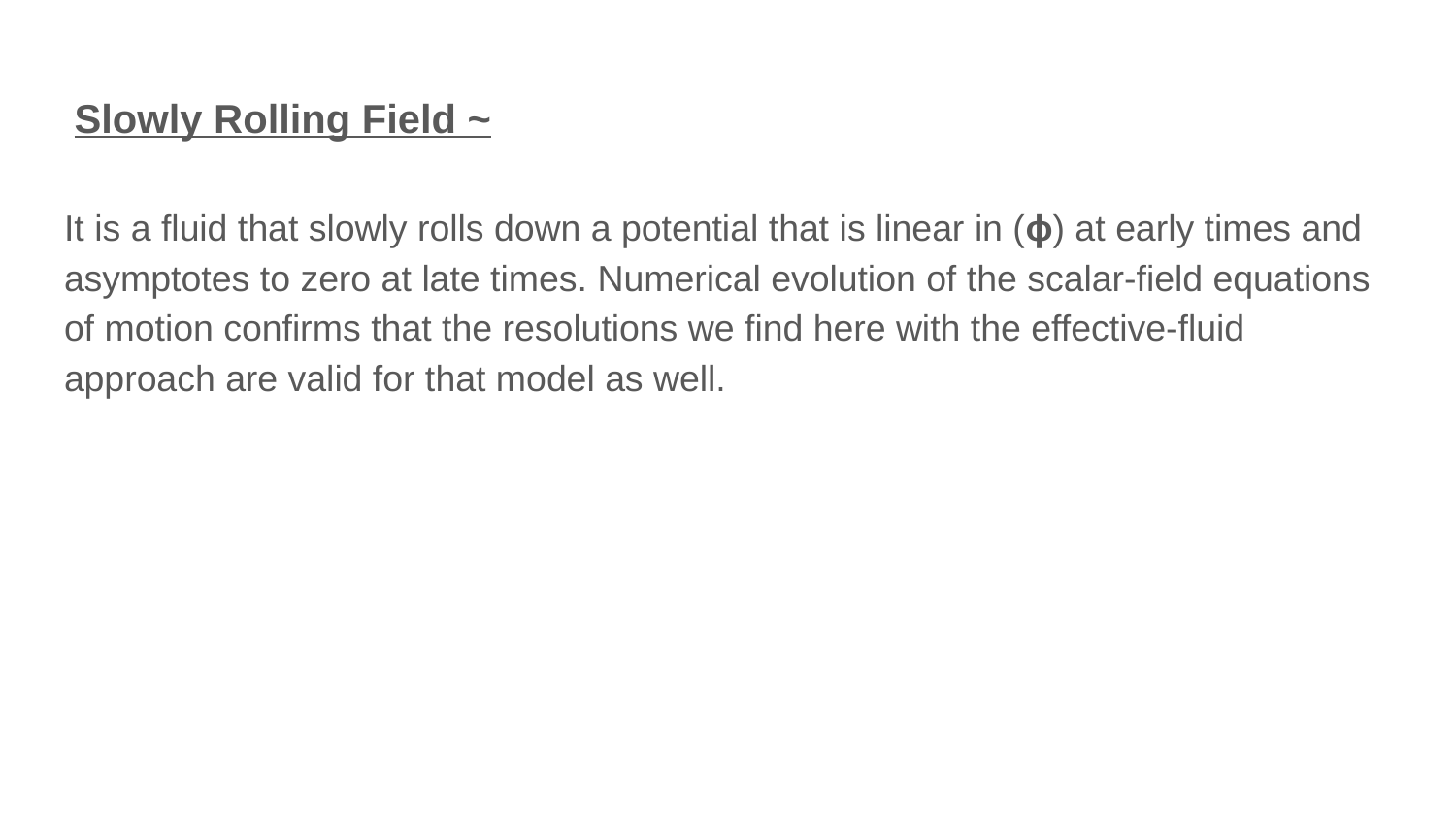

# Slowly Rolling Field ~
It is a fluid that slowly rolls down a potential that is linear in (ɸ) at early times and asymptotes to zero at late times. Numerical evolution of the scalar-field equations of motion confirms that the resolutions we find here with the effective-fluid approach are valid for that model as well.